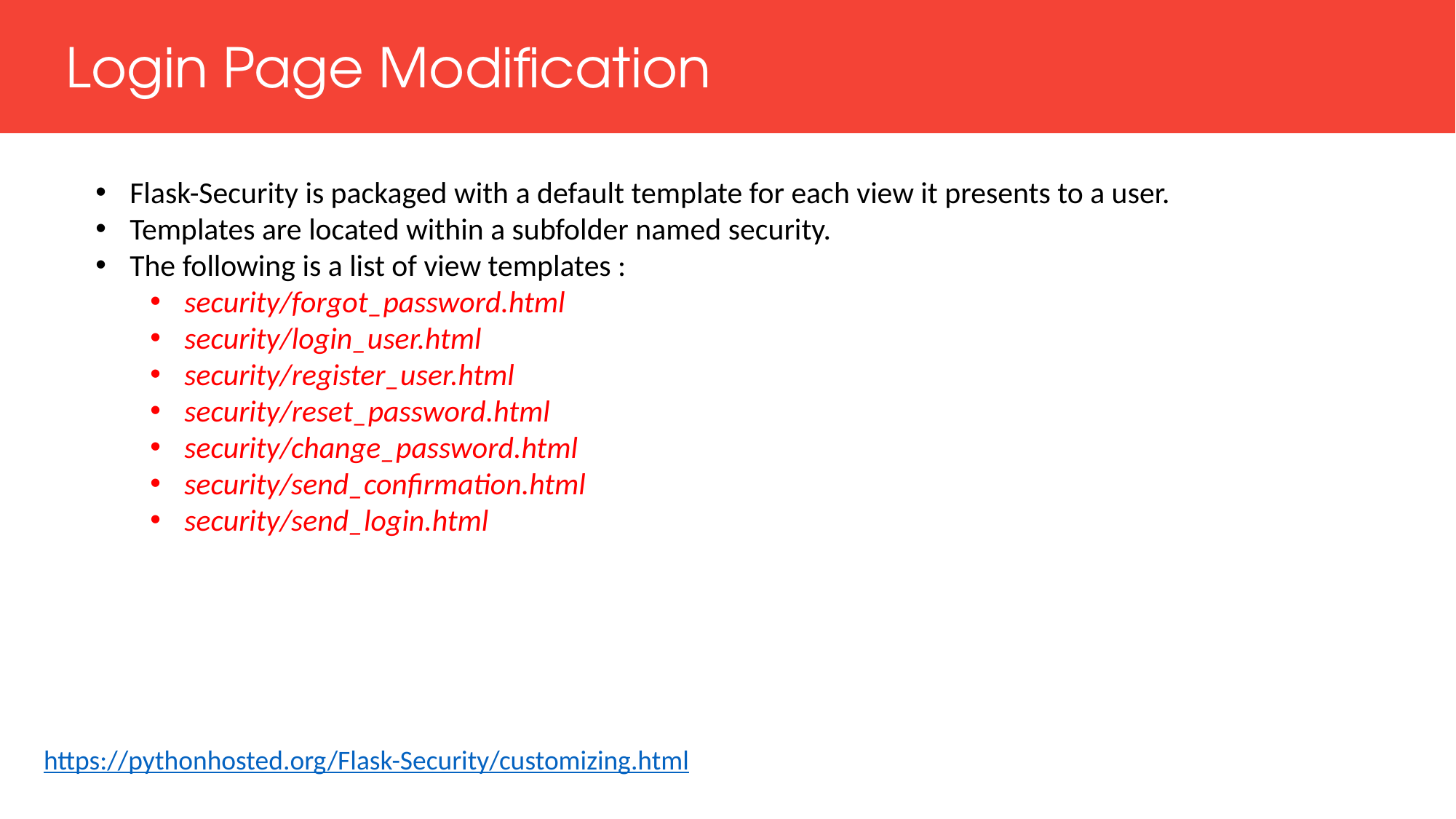

Login Page Modification
Flask-Security is packaged with a default template for each view it presents to a user.
Templates are located within a subfolder named security.
The following is a list of view templates :
security/forgot_password.html
security/login_user.html
security/register_user.html
security/reset_password.html
security/change_password.html
security/send_confirmation.html
security/send_login.html

https://pythonhosted.org/Flask-Security/customizing.html